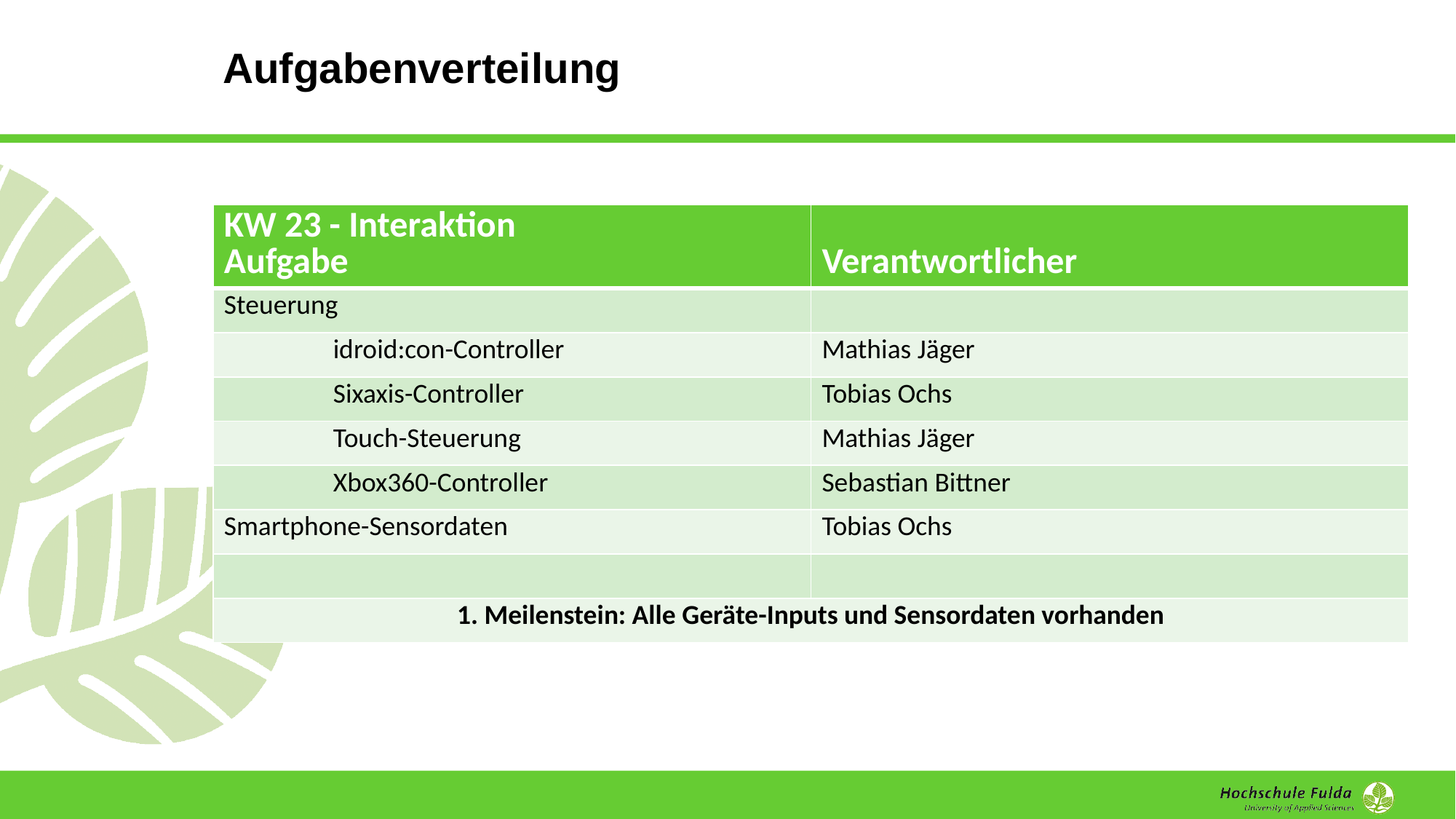

# Aufgabenverteilung
| KW 23 - Interaktion Aufgabe | Verantwortlicher |
| --- | --- |
| Steuerung |  |
| idroid:con-Controller | Mathias Jäger |
| Sixaxis-Controller | Tobias Ochs |
| Touch-Steuerung | Mathias Jäger |
| Xbox360-Controller | Sebastian Bittner |
| Smartphone-Sensordaten | Tobias Ochs |
|  |  |
| 1. Meilenstein: Alle Geräte-Inputs und Sensordaten vorhanden |  |